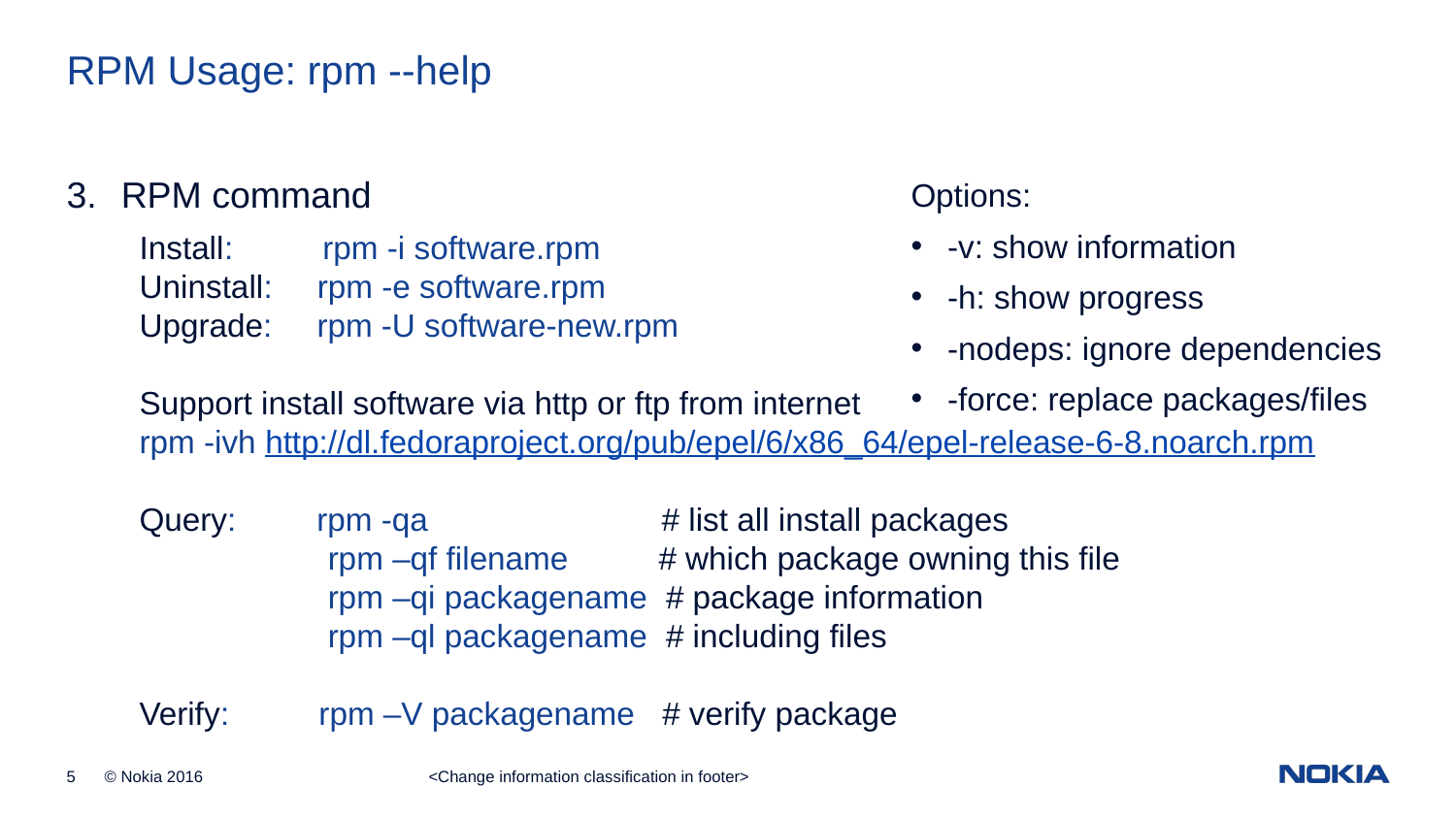

# RPM Usage: rpm --help

RPM command
Install:          rpm -i software.rpm
Uninstall:     rpm -e software.rpm
Upgrade:     rpm -U software-new.rpm

Support install software via http or ftp from internet
rpm -ivh http://dl.fedoraproject.org/pub/epel/6/x86_64/epel-release-6-8.noarch.rpm

Query:         rpm -qa                          # list all install packages
                     rpm –qf filename          # which package owning this file
                     rpm –qi packagename  # package information
                     rpm –ql packagename  # including files

Verify:          rpm –V packagename   # verify package
Options:
-v: show information
-h: show progress
-nodeps: ignore dependencies
-force: replace packages/files
<Change information classification in footer>